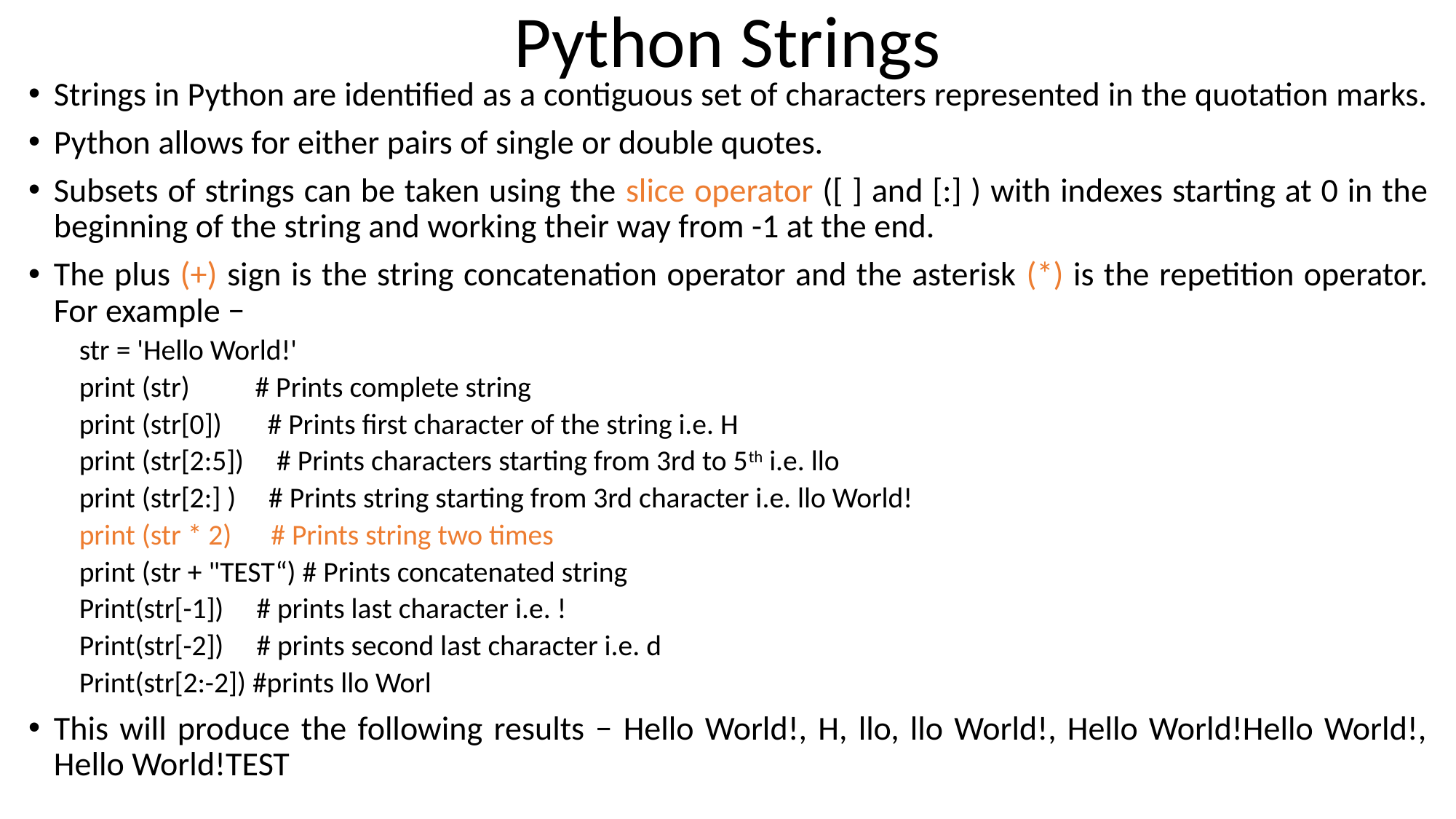

# Python Strings
Strings in Python are identified as a contiguous set of characters represented in the quotation marks.
Python allows for either pairs of single or double quotes.
Subsets of strings can be taken using the slice operator ([ ] and [:] ) with indexes starting at 0 in the beginning of the string and working their way from -1 at the end.
The plus (+) sign is the string concatenation operator and the asterisk (*) is the repetition operator. For example −
str = 'Hello World!'
print (str)          # Prints complete string
print (str[0])       # Prints first character of the string i.e. H
print (str[2:5])     # Prints characters starting from 3rd to 5th i.e. llo
print (str[2:] )     # Prints string starting from 3rd character i.e. llo World!
print (str * 2)      # Prints string two times
print (str + "TEST“) # Prints concatenated string
Print(str[-1])     # prints last character i.e. !
Print(str[-2])     # prints second last character i.e. d
Print(str[2:-2]) #prints llo Worl
This will produce the following results − Hello World!, H, llo, llo World!, Hello World!Hello World!, Hello World!TEST